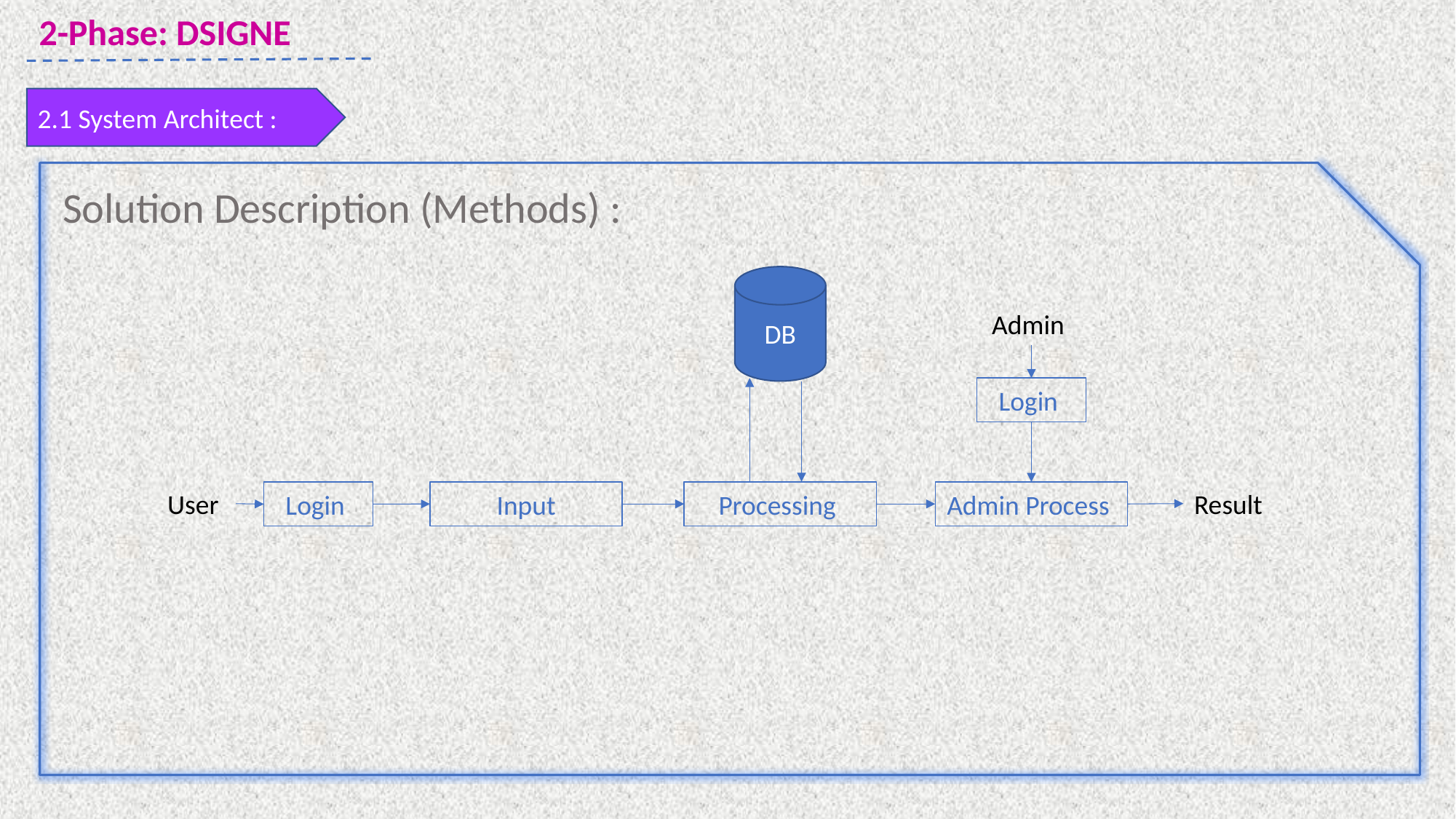

2-Phase: DSIGNE
2.1 System Architect :

Solution Description (Methods) :
DB
Admin
Login
Result
User
Input
Processing
Admin Process
Login